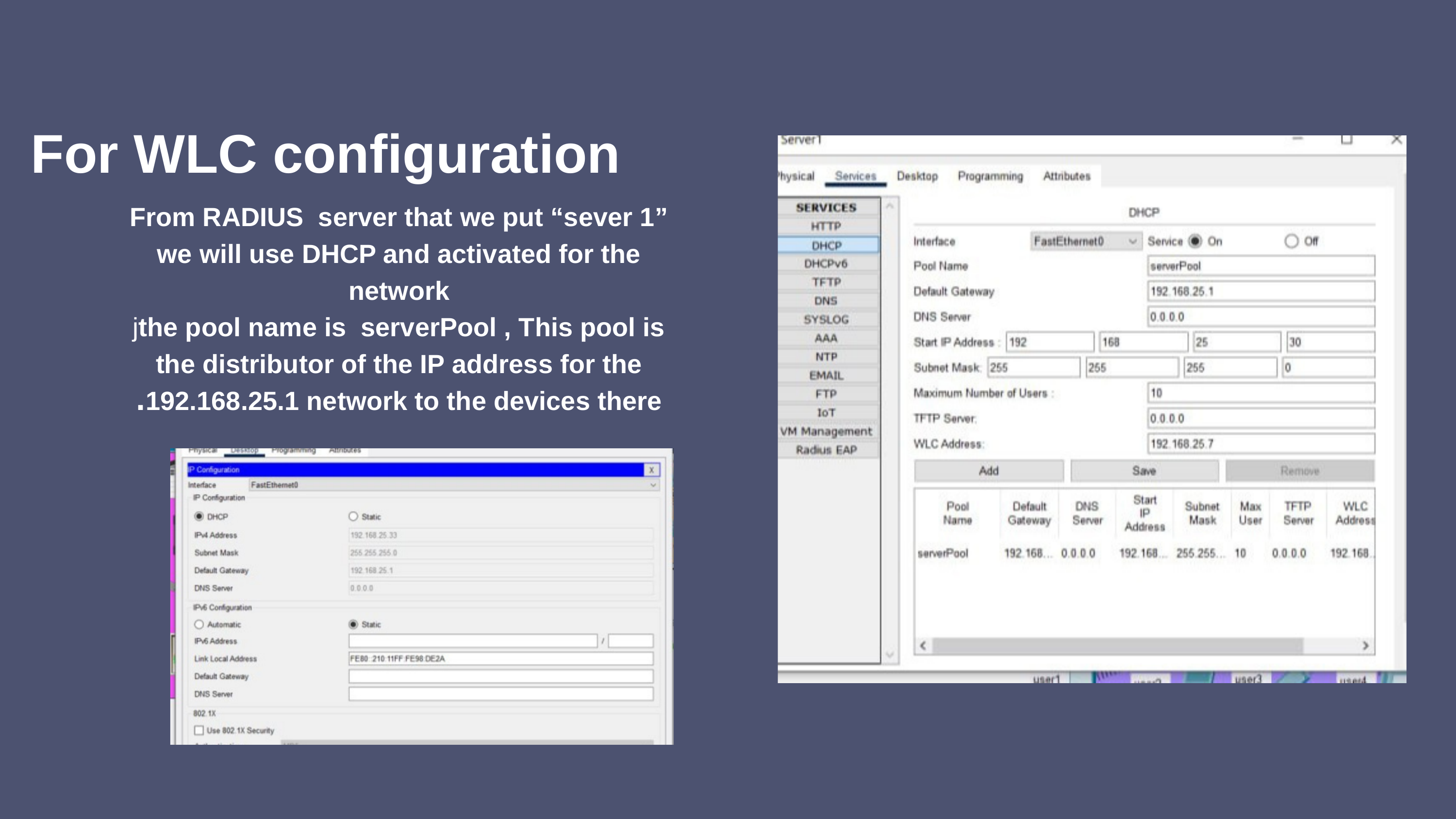

For WLC configuration

From RADIUS  server that we put “sever 1” we will use DHCP and activated for the network
jthe pool name is  serverPool , This pool is the distributor of the IP address for the 192.168.25.1 network to the devices there.